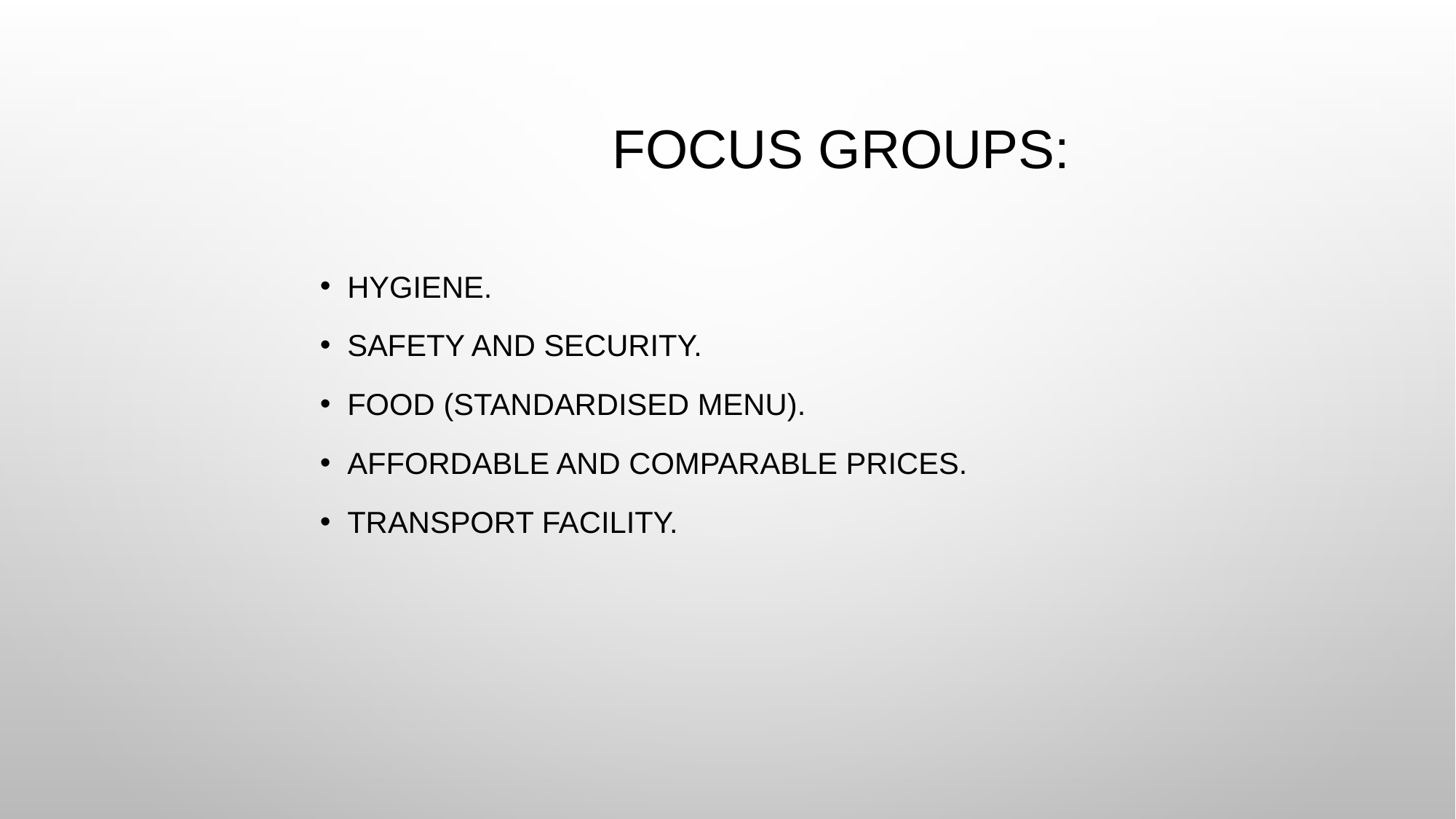

# Focus groups:
Hygiene.
Safety and security.
Food (Standardised menu).
Affordable and comparable prices.
Transport facility.